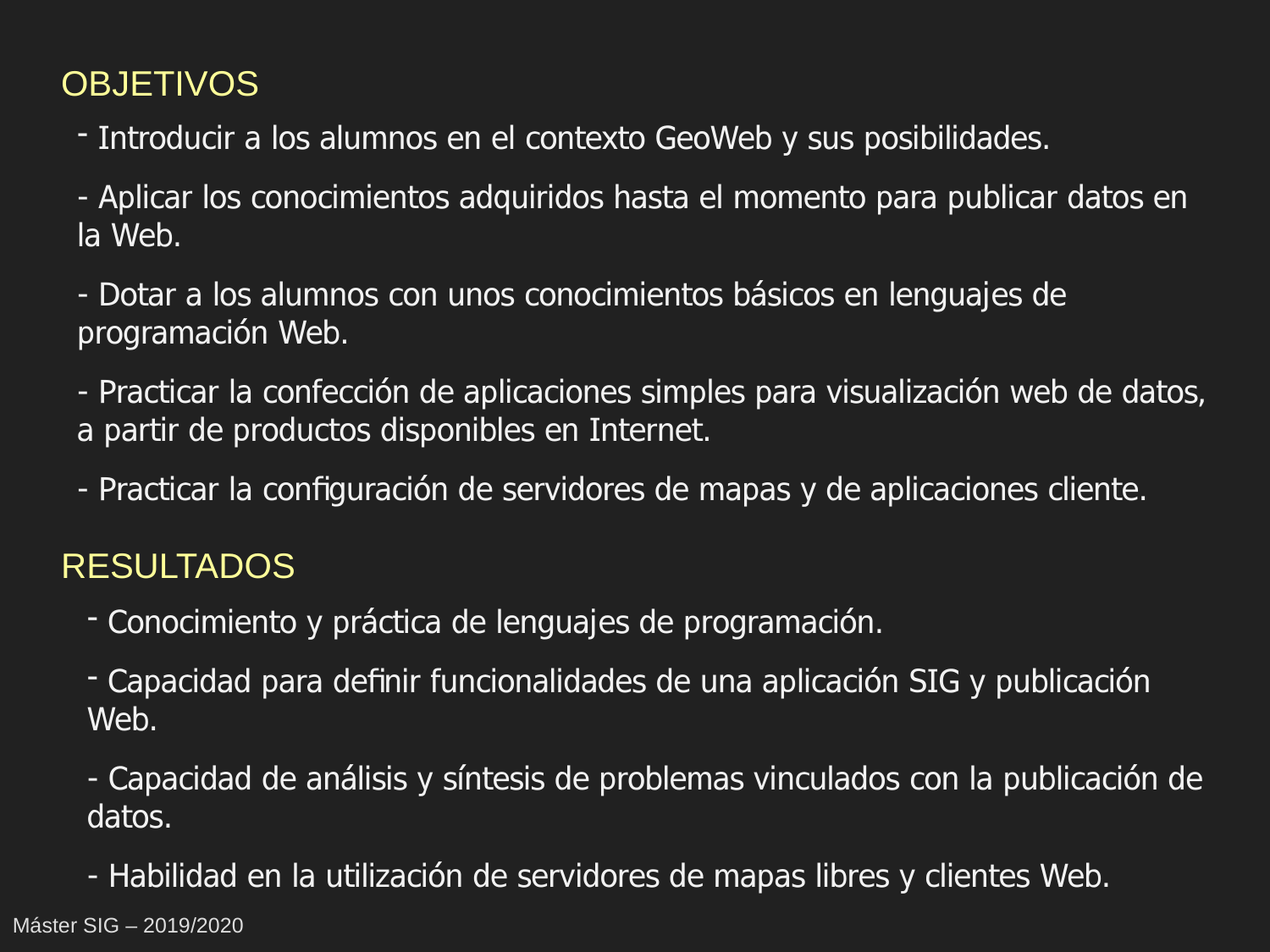

OBJETIVOS
 Introducir a los alumnos en el contexto GeoWeb y sus posibilidades.
- Aplicar los conocimientos adquiridos hasta el momento para publicar datos en la Web.
- Dotar a los alumnos con unos conocimientos básicos en lenguajes de programación Web.
- Practicar la confección de aplicaciones simples para visualización web de datos, a partir de productos disponibles en Internet.
- Practicar la configuración de servidores de mapas y de aplicaciones cliente.
RESULTADOS
 Conocimiento y práctica de lenguajes de programación.
 Capacidad para definir funcionalidades de una aplicación SIG y publicación Web.
- Capacidad de análisis y síntesis de problemas vinculados con la publicación de datos.
- Habilidad en la utilización de servidores de mapas libres y clientes Web.
Máster SIG – 2019/2020